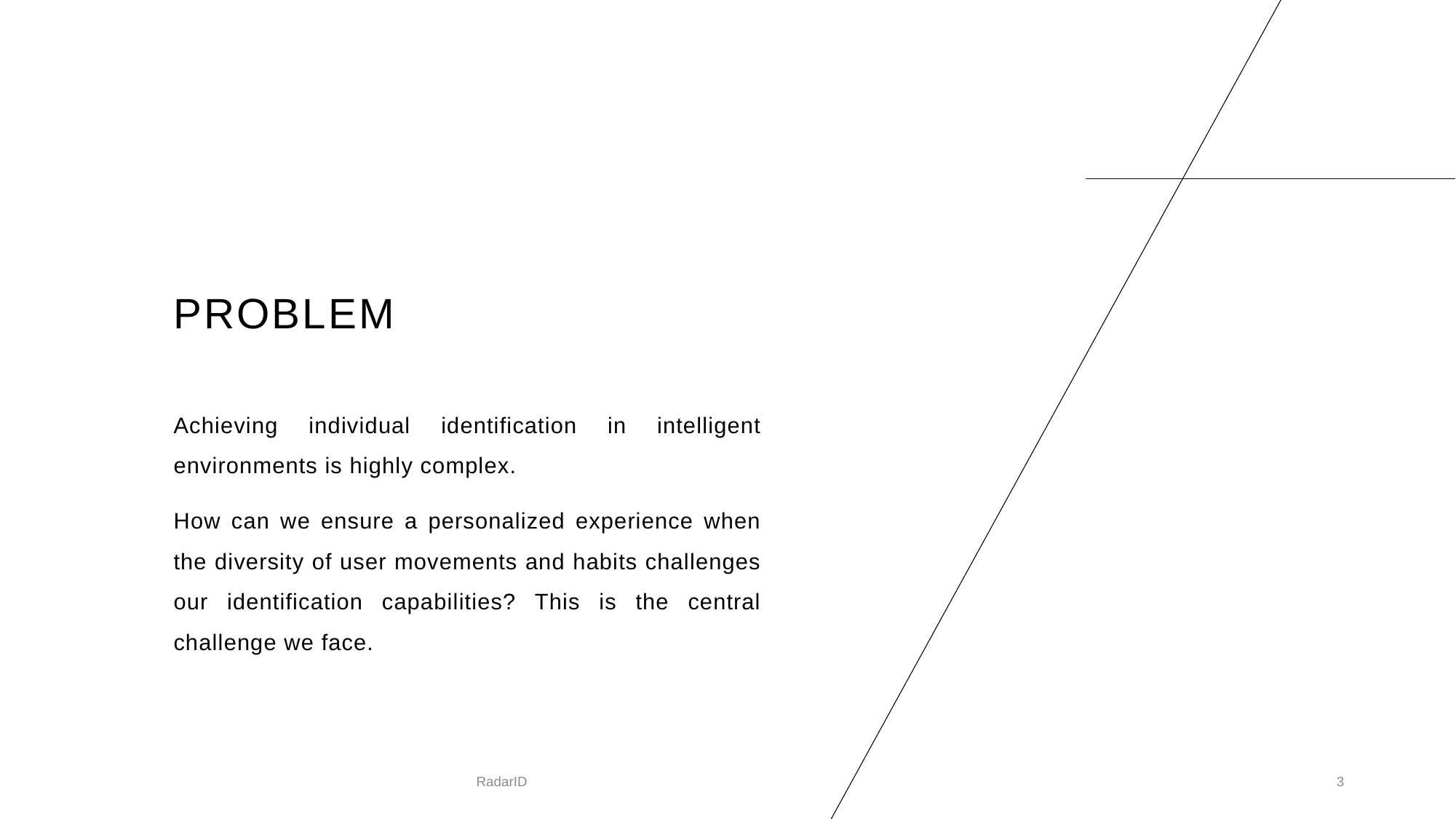

# PROBLEM
Achieving individual identification in intelligent environments is highly complex.
How can we ensure a personalized experience when the diversity of user movements and habits challenges our identification capabilities? This is the central challenge we face.
RadarID
3